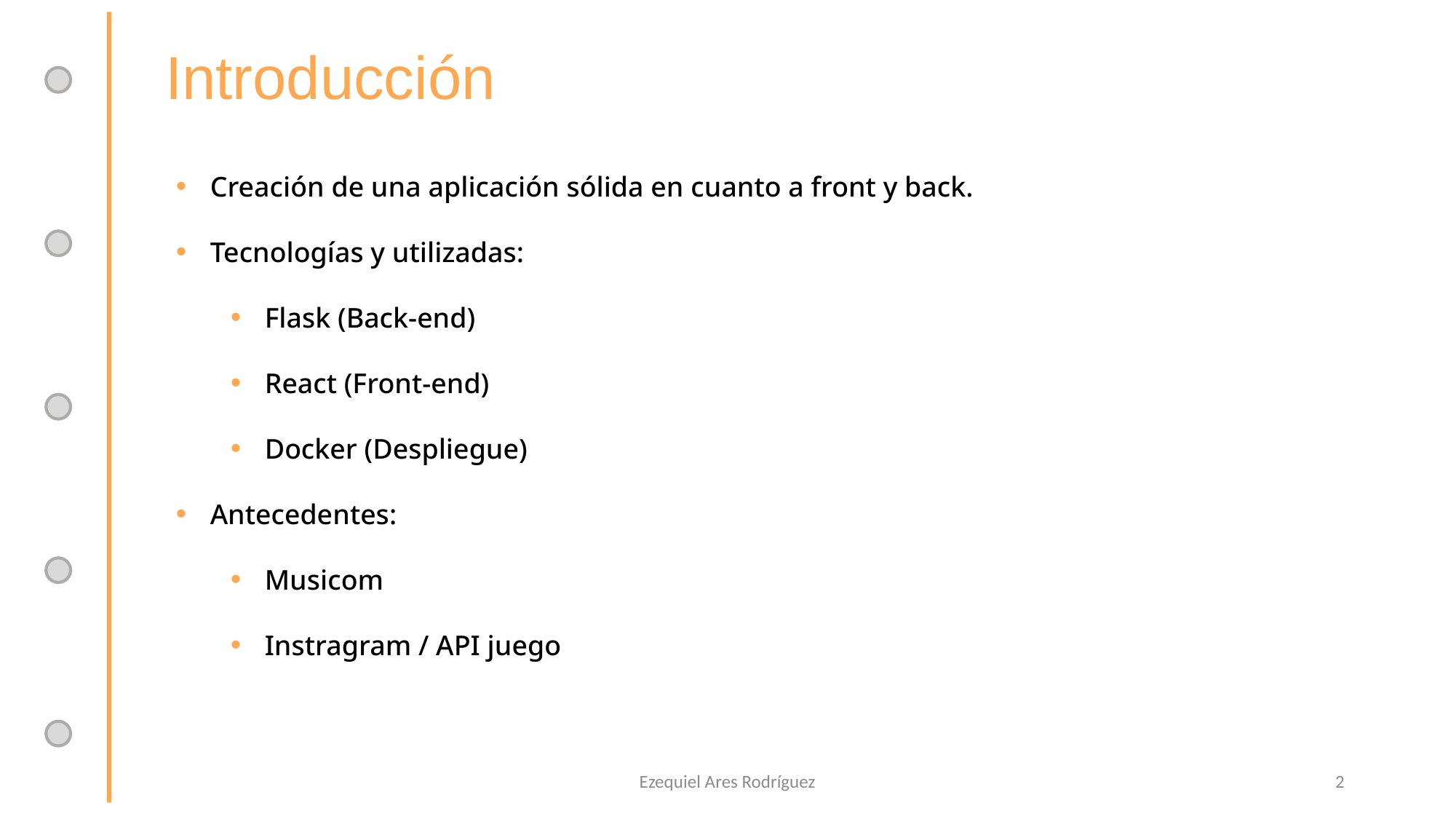

# Introducción

Creación de una aplicación sólida en cuanto a front y back.

Tecnologías y utilizadas:

Flask (Back-end)

React (Front-end)

Docker (Despliegue)

Antecedentes:

Musicom

Instragram / API juego

Ezequiel Ares Rodríguez
2